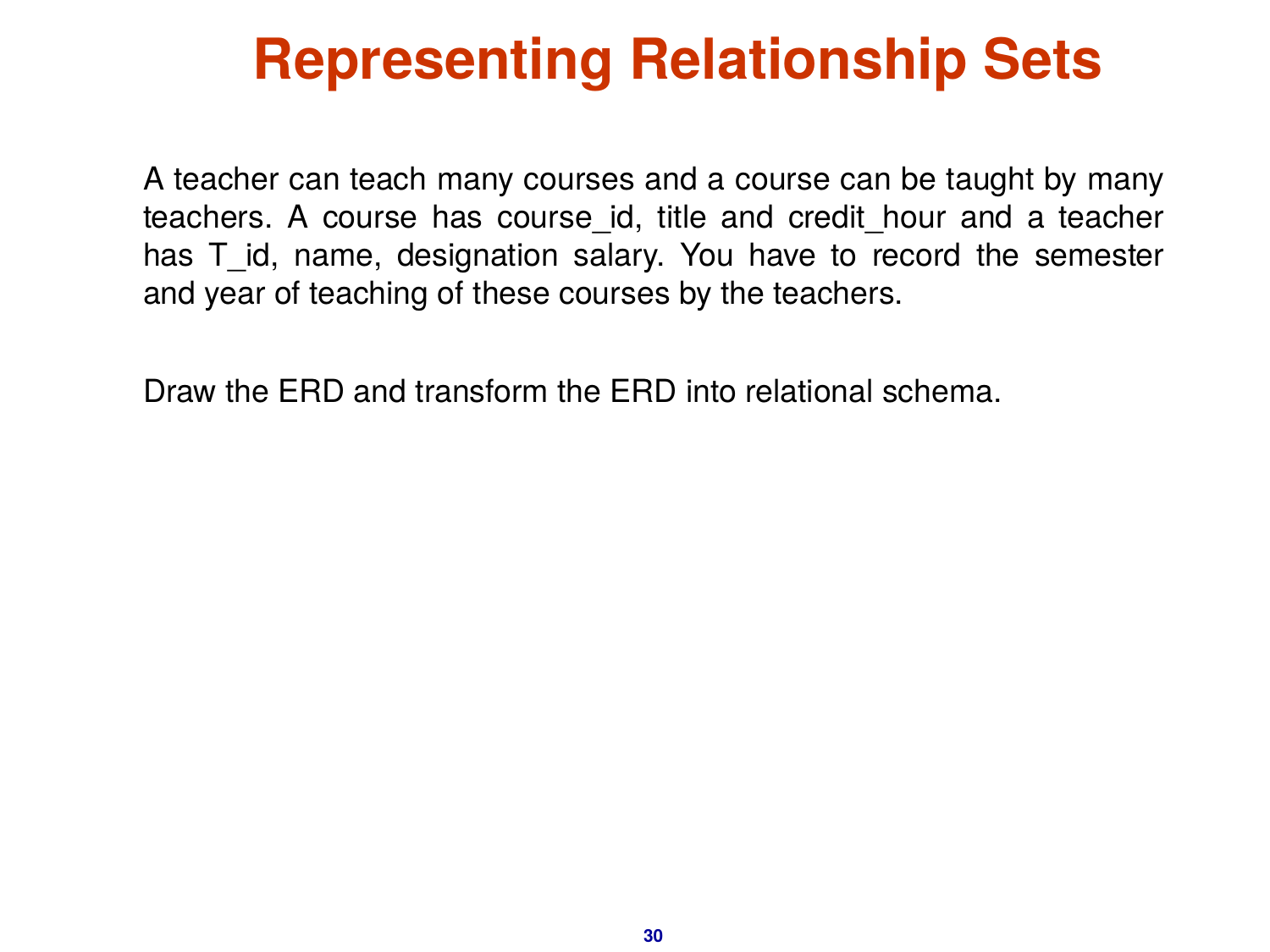

# Representing Relationship Sets
A teacher can teach many courses and a course can be taught by many teachers. A course has course_id, title and credit_hour and a teacher has T_id, name, designation salary. You have to record the semester and year of teaching of these courses by the teachers.

Draw the ERD and transform the ERD into relational schema.